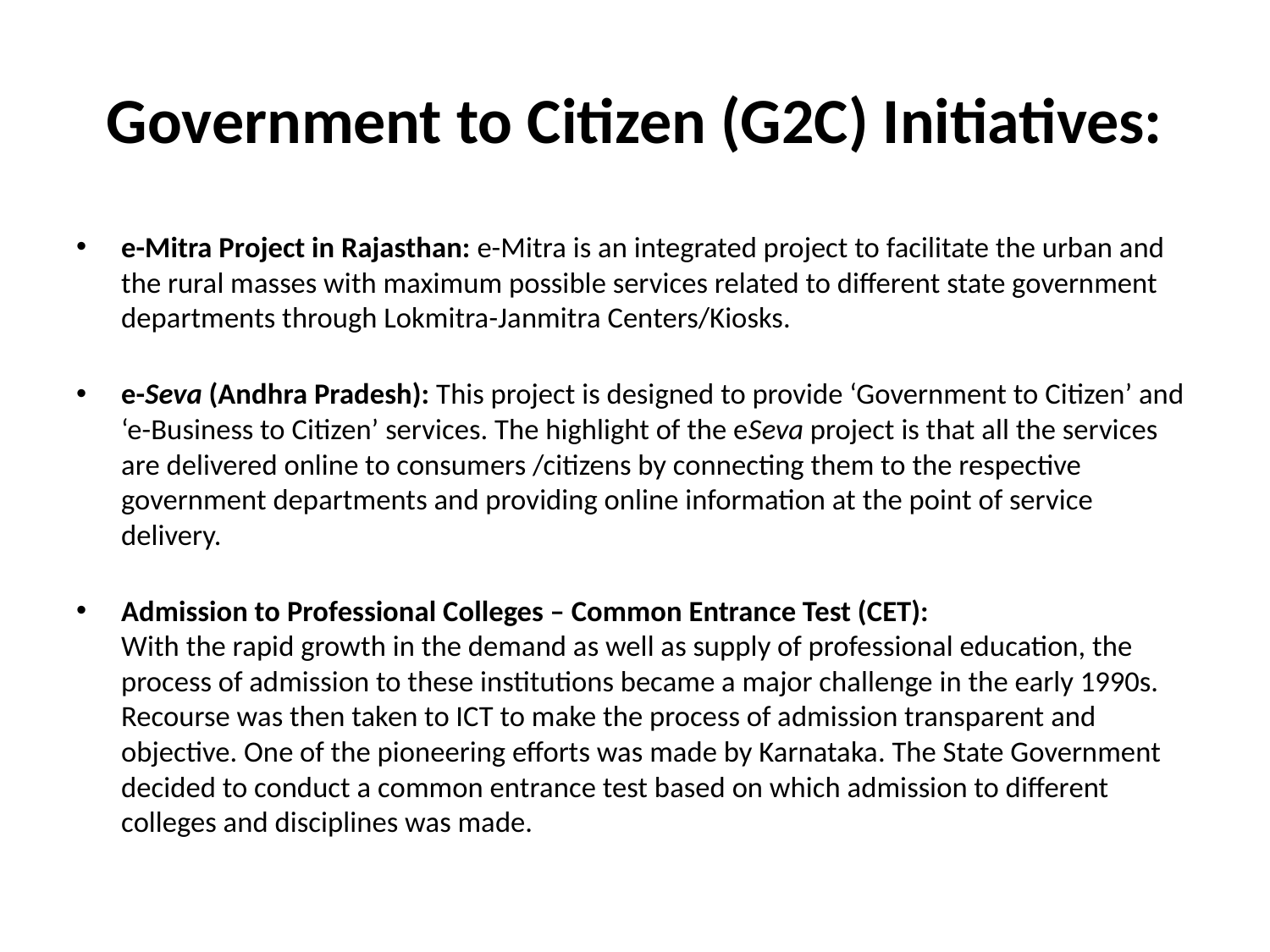

# Government to Citizen (G2C) Initiatives:
e-Mitra Project in Rajasthan: e-Mitra is an integrated project to facilitate the urban and the rural masses with maximum possible services related to different state government departments through Lokmitra-Janmitra Centers/Kiosks.
e-Seva (Andhra Pradesh): This project is designed to provide ‘Government to Citizen’ and ‘e-Business to Citizen’ services. The highlight of the eSeva project is that all the services are delivered online to consumers /citizens by connecting them to the respective government departments and providing online information at the point of service delivery.
Admission to Professional Colleges – Common Entrance Test (CET):
With the rapid growth in the demand as well as supply of professional education, the process of admission to these institutions became a major challenge in the early 1990s. Recourse was then taken to ICT to make the process of admission transparent and objective. One of the pioneering efforts was made by Karnataka. The State Government decided to conduct a common entrance test based on which admission to different colleges and disciplines was made.